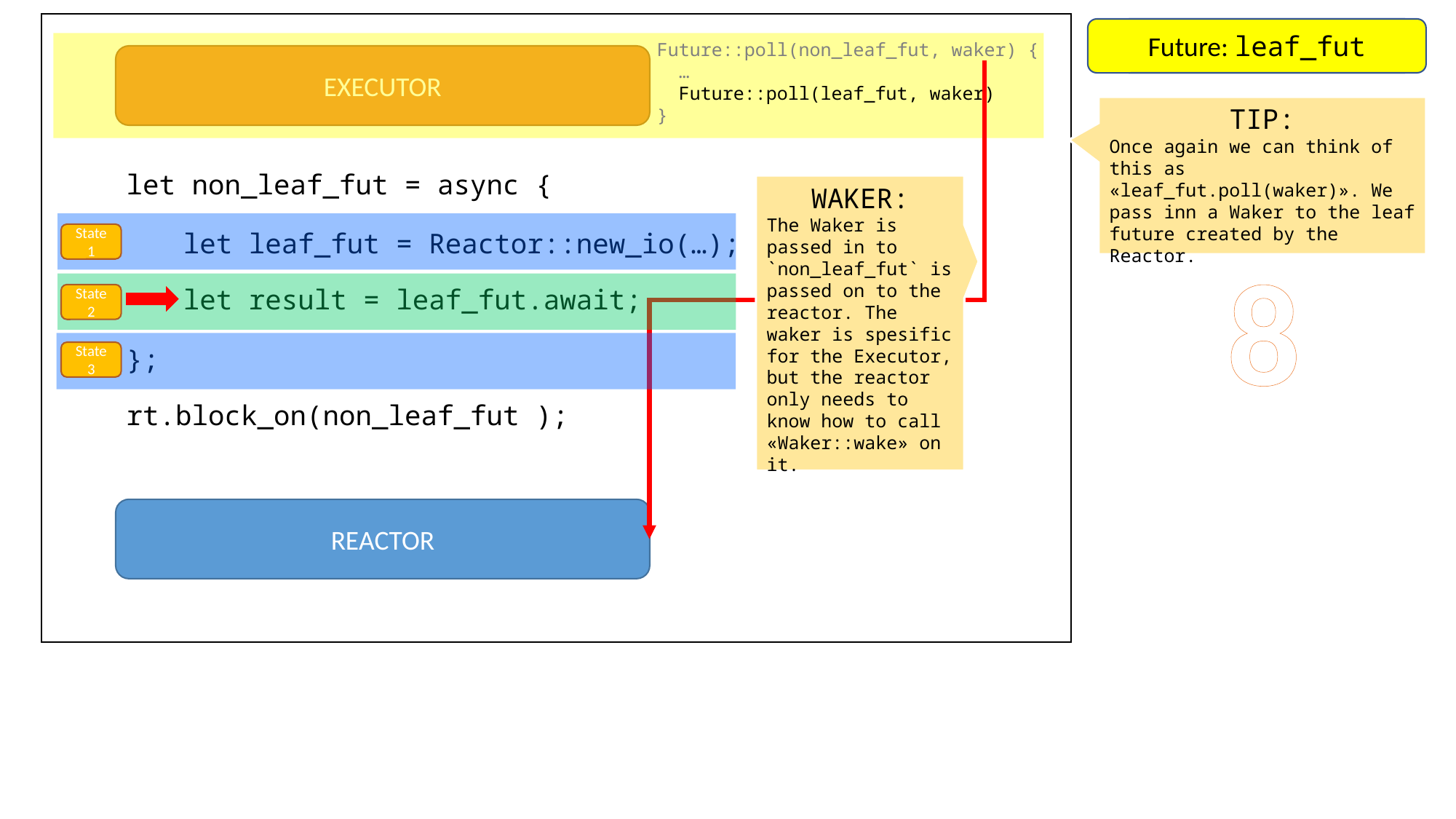

Future: leaf_fut
Future: io_resource

Future::poll(non_leaf_fut, waker) {
  …
  Future::poll(leaf_fut, waker)
}
EXECUTOR
TIP:
Once again we can think of this as «leaf_fut.poll(waker)». We pass inn a Waker to the leaf future created by the Reactor.
let non_leaf_fut = async {
WAKER:
The Waker is passed in to `non_leaf_fut` is passed on to the reactor. The waker is spesific for the Executor, but the reactor only needs to know how to call «Waker::wake» on it.

let leaf_fut = Reactor::new_io(…);
State 1
8

let result = leaf_fut.await;
State 2

};
State 3
rt.block_on(non_leaf_fut );
REACTOR